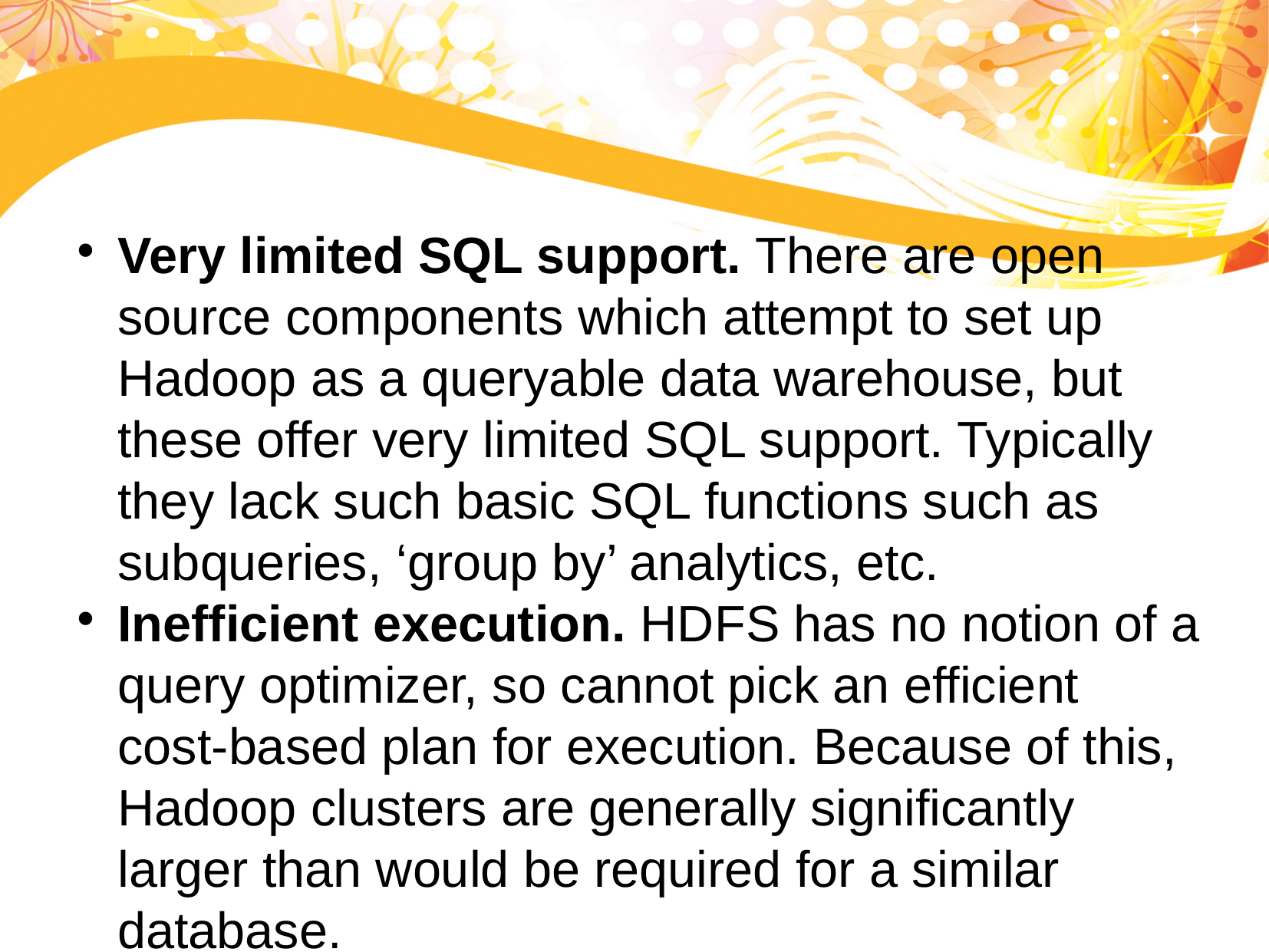

Very limited SQL support. There are open source components which attempt to set up Hadoop as a queryable data warehouse, but these offer very limited SQL support. Typically they lack such basic SQL functions such as subqueries, ‘group by’ analytics, etc.
Inefficient execution. HDFS has no notion of a query optimizer, so cannot pick an efficient cost-based plan for execution. Because of this, Hadoop clusters are generally significantly larger than would be required for a similar database.
Challenging framework. The MapReduce framework is notoriously difficult to leverage for more than simple transformational logic. There are open source components which attempt to simplify this, but they also use proprietary languages.